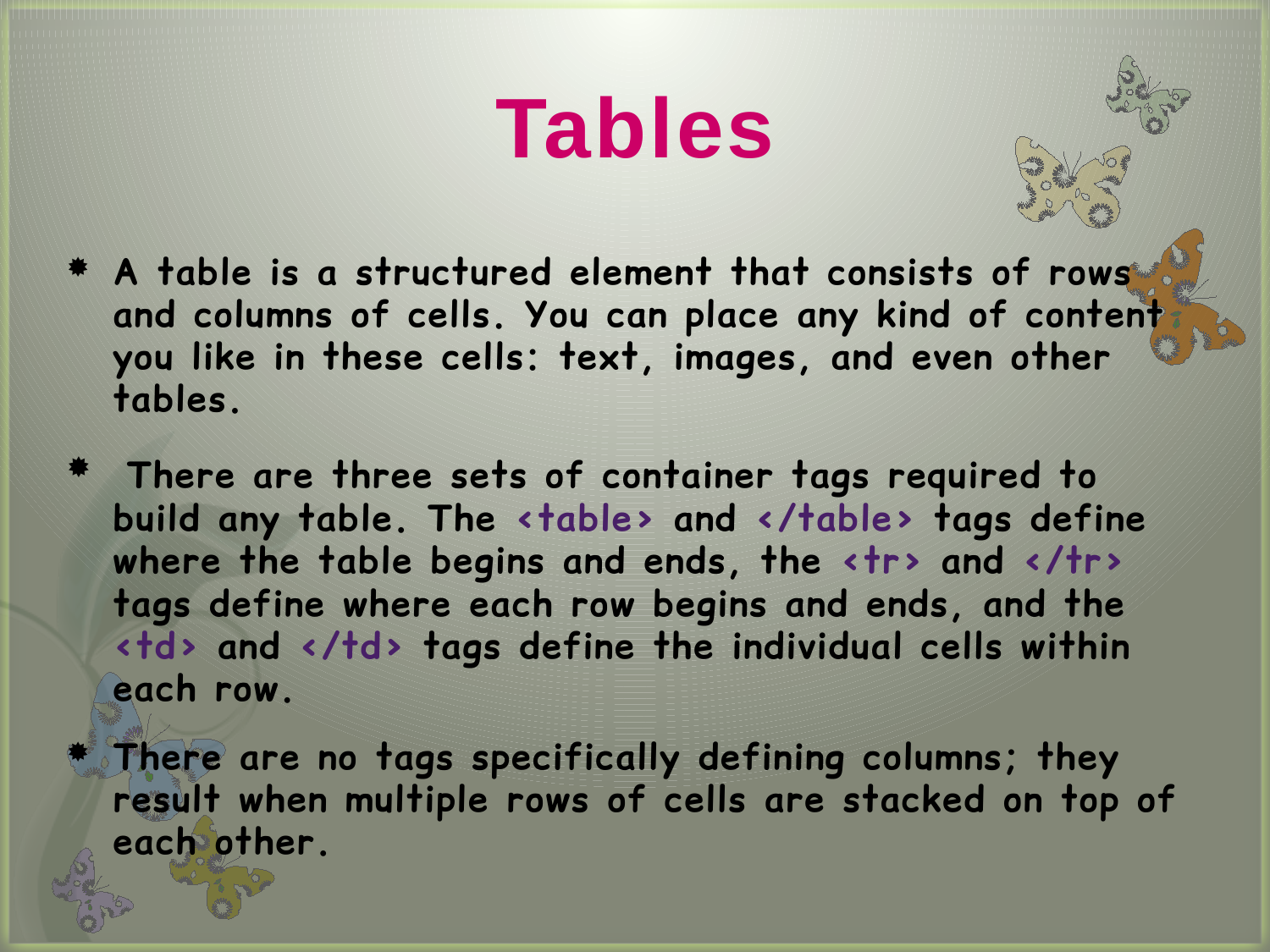

# Tables
A table is a structured element that consists of rows and columns of cells. You can place any kind of content you like in these cells: text, images, and even other tables.
 There are three sets of container tags required to build any table. The <table> and </table> tags define where the table begins and ends, the <tr> and </tr> tags define where each row begins and ends, and the <td> and </td> tags define the individual cells within each row.
There are no tags specifically defining columns; they result when multiple rows of cells are stacked on top of each other.